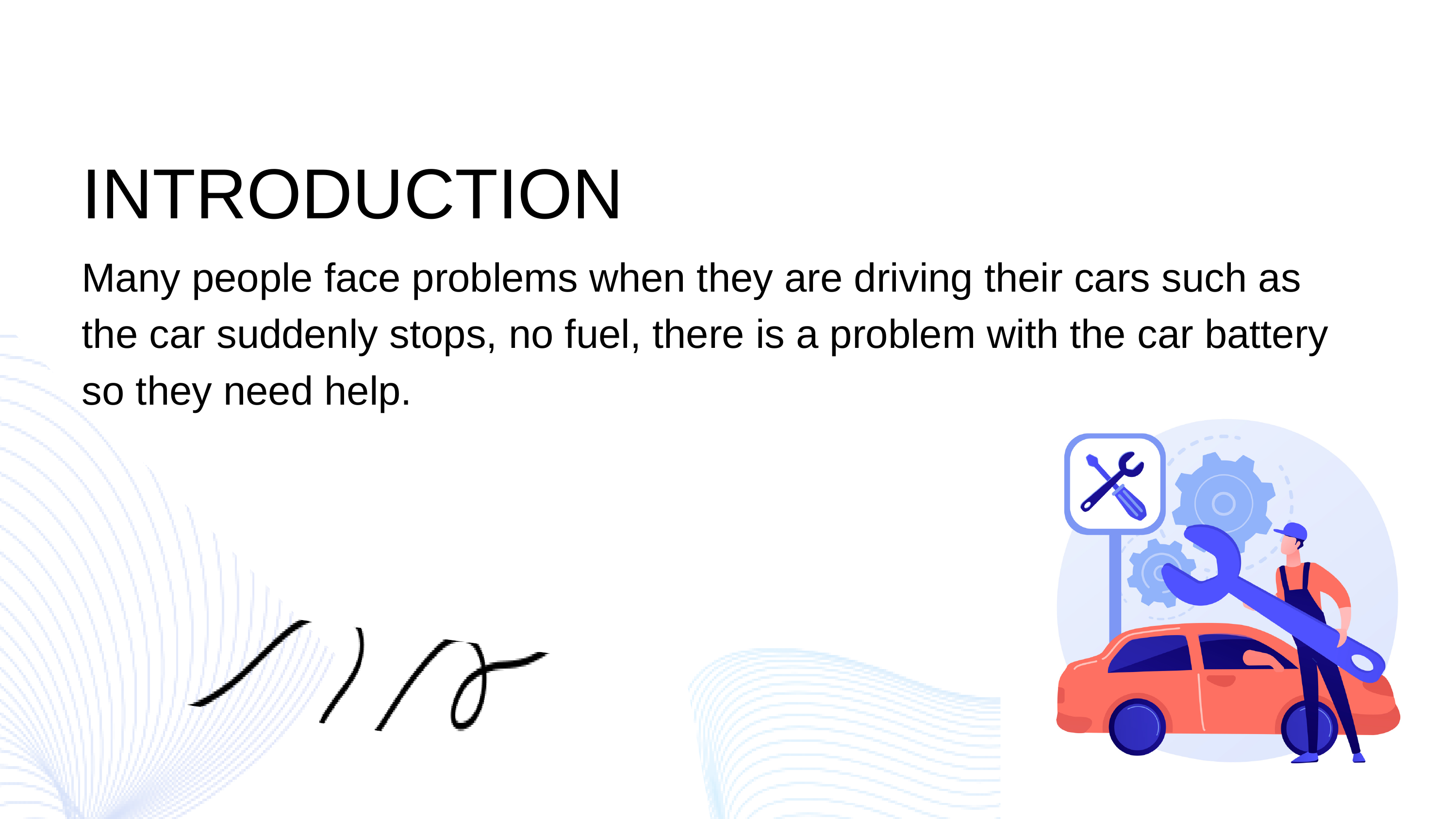

INTRODUCTION
Many people face problems when they are driving their cars such as the car suddenly stops, no fuel, there is a problem with the car battery so they need help.